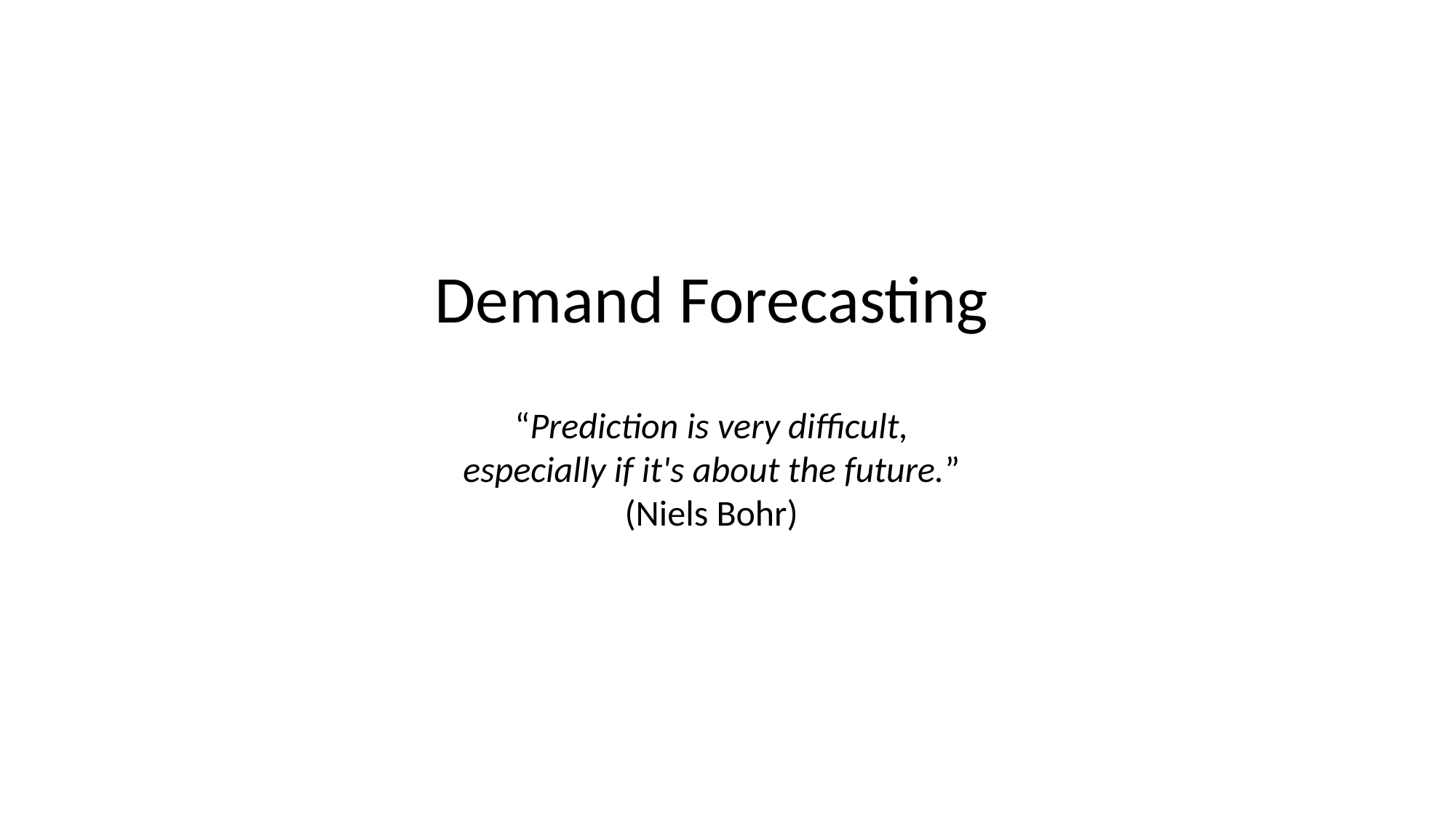

Demand Forecasting
“Prediction is very difficult,
especially if it's about the future.”
(Niels Bohr)